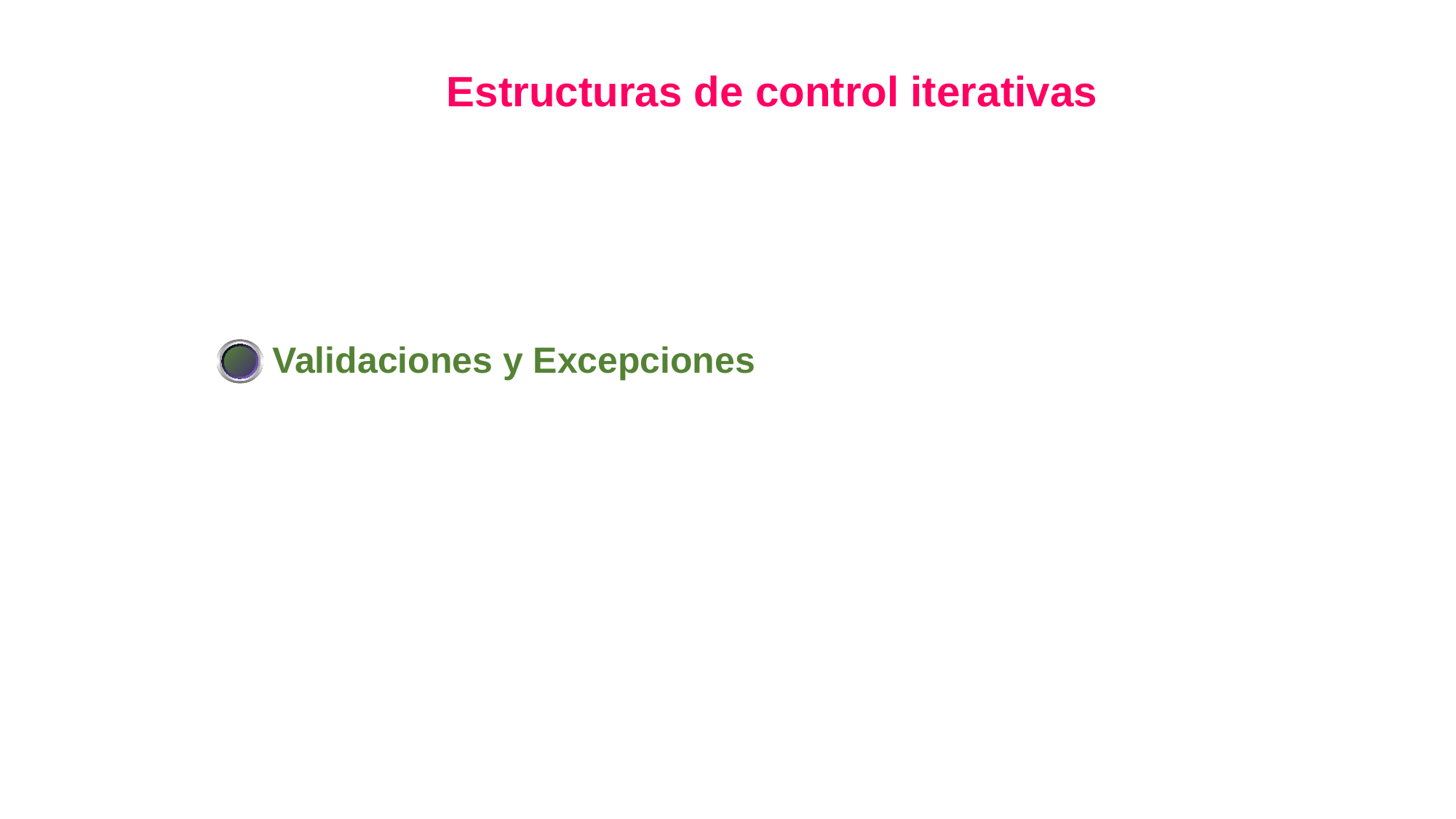

Estructuras de control iterativas
Validaciones y Excepciones